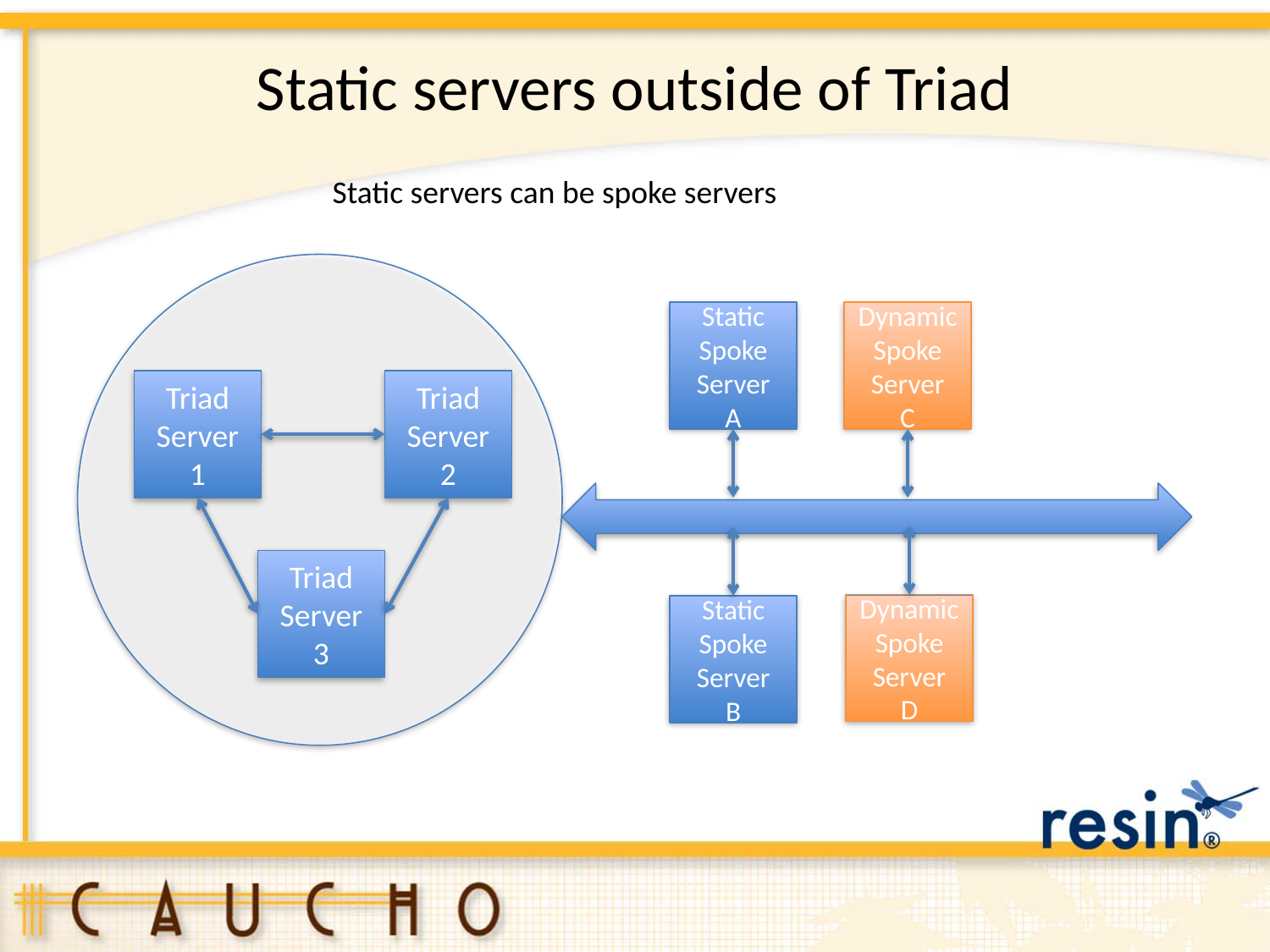

# Static servers outside of Triad
Static servers can be spoke servers

Static
Spoke
Server
A
Dynamic
Spoke
Server
C
Triad Server 1
Triad Server
2

Triad Server
3
Dynamic
Spoke
Server
D
Static
Spoke
Server
B